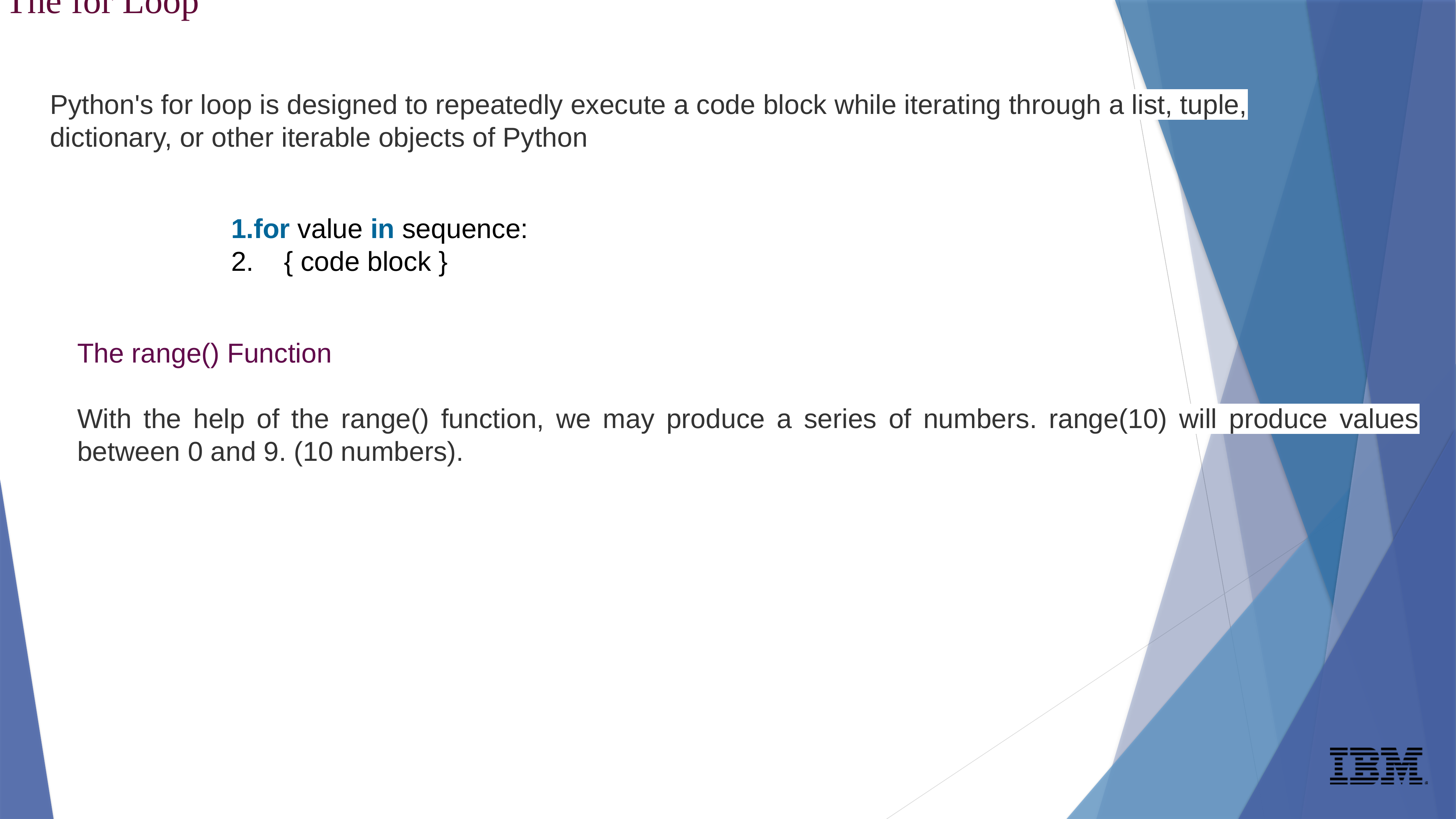

The for Loop

Python's for loop is designed to repeatedly execute a code block while iterating through a list, tuple, dictionary, or other iterable objects of Python
for value in sequence:
    { code block }
The range() Function

With the help of the range() function, we may produce a series of numbers. range(10) will produce values between 0 and 9. (10 numbers).